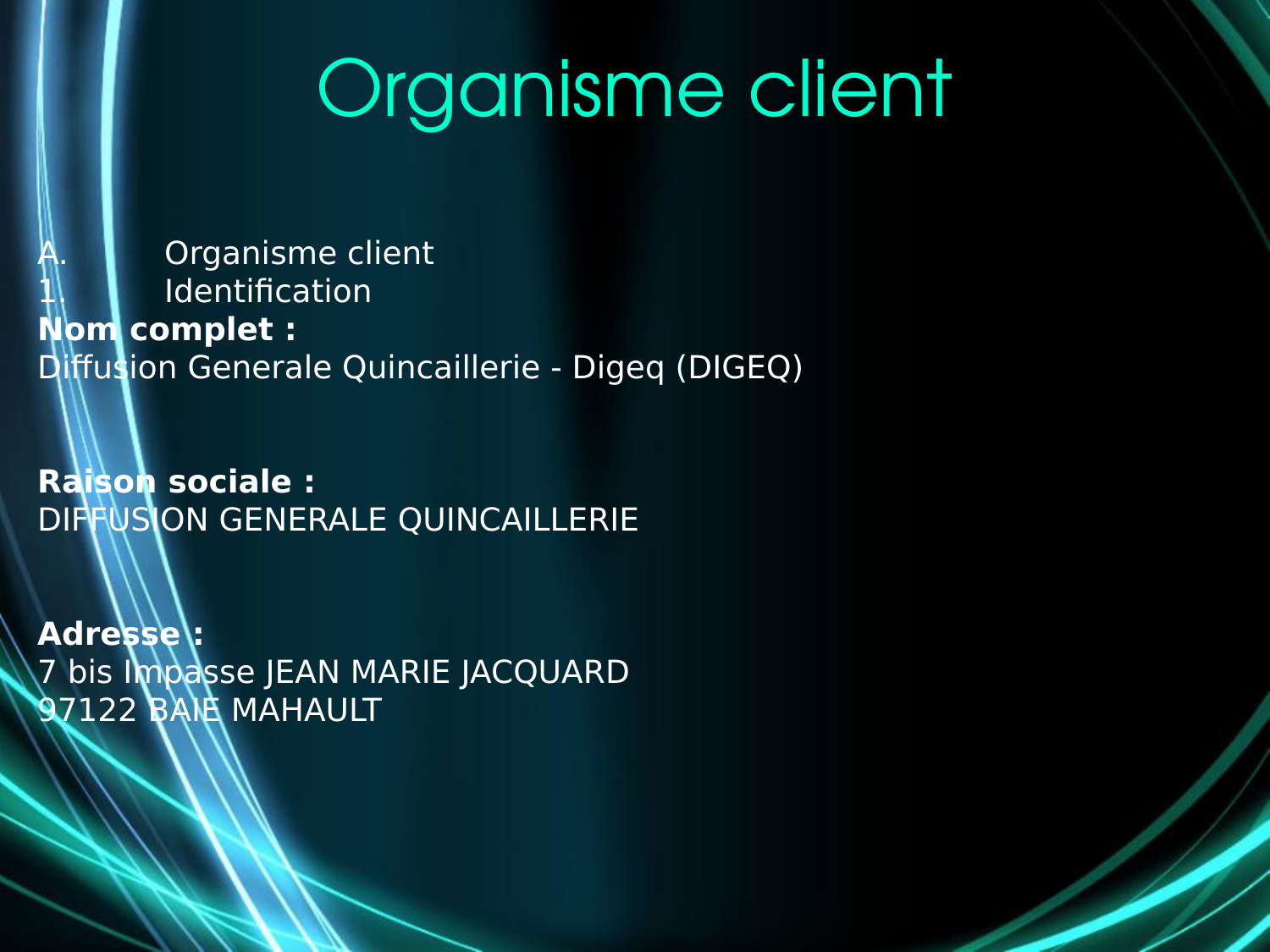

# Organisme client

A. 	Organisme client
1. 	Identification
Nom complet :
Diffusion Generale Quincaillerie - Digeq (DIGEQ)

Raison sociale :
DIFFUSION GENERALE QUINCAILLERIE

Adresse :
7 bis Impasse JEAN MARIE JACQUARD
97122 BAIE MAHAULT